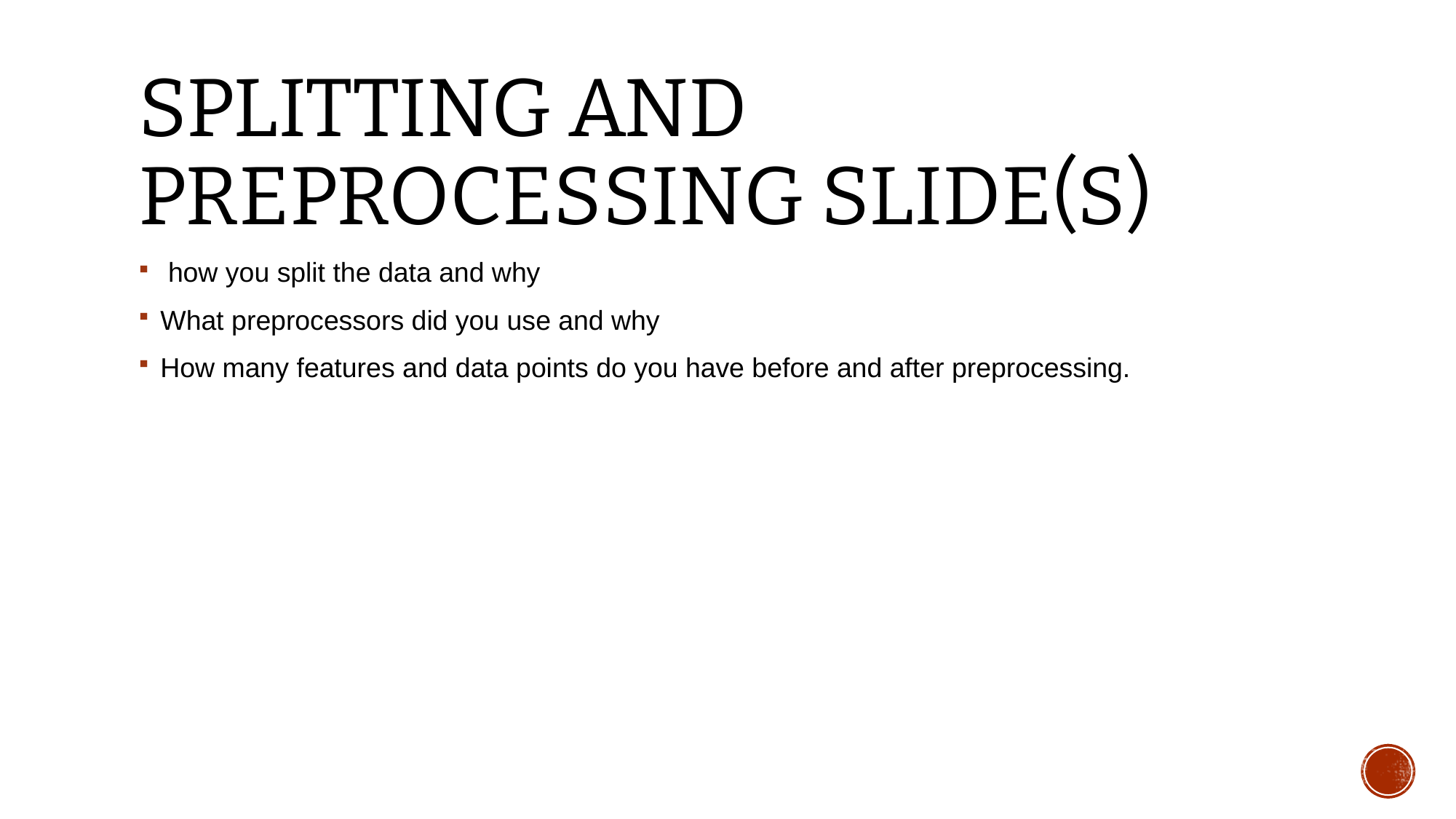

# Splitting and preprocessing slide(s)
 how you split the data and why
What preprocessors did you use and why
How many features and data points do you have before and after preprocessing.